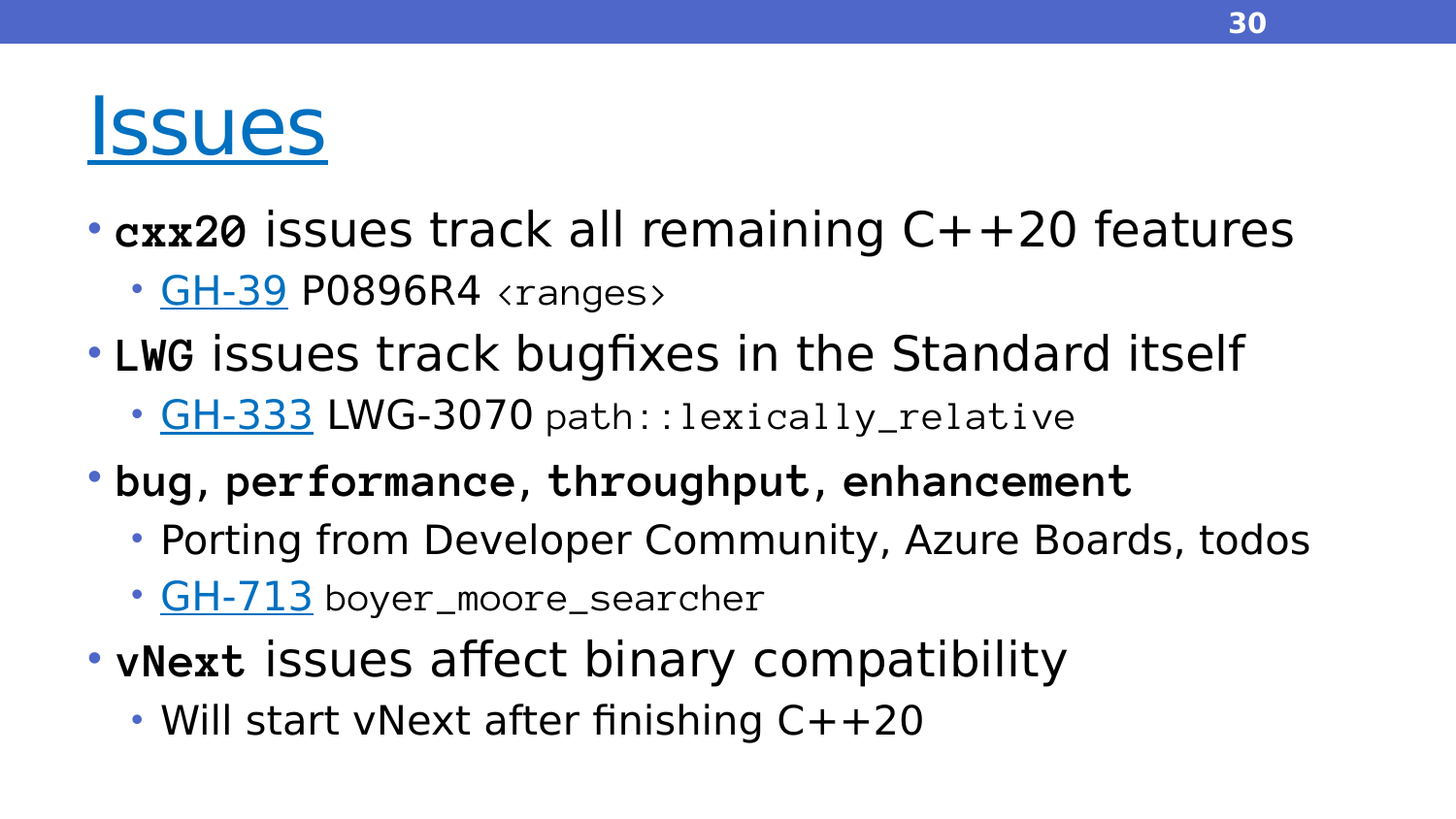

30
# Issues
cxx20 issues track all remaining C++20 features
GH-39 P0896R4 <ranges>
LWG issues track bugfixes in the Standard itself
GH-333 LWG-3070 path::lexically_relative
bug, performance, throughput, enhancement
Porting from Developer Community, Azure Boards, todos
GH-713 boyer_moore_searcher
vNext issues affect binary compatibility
Will start vNext after finishing C++20